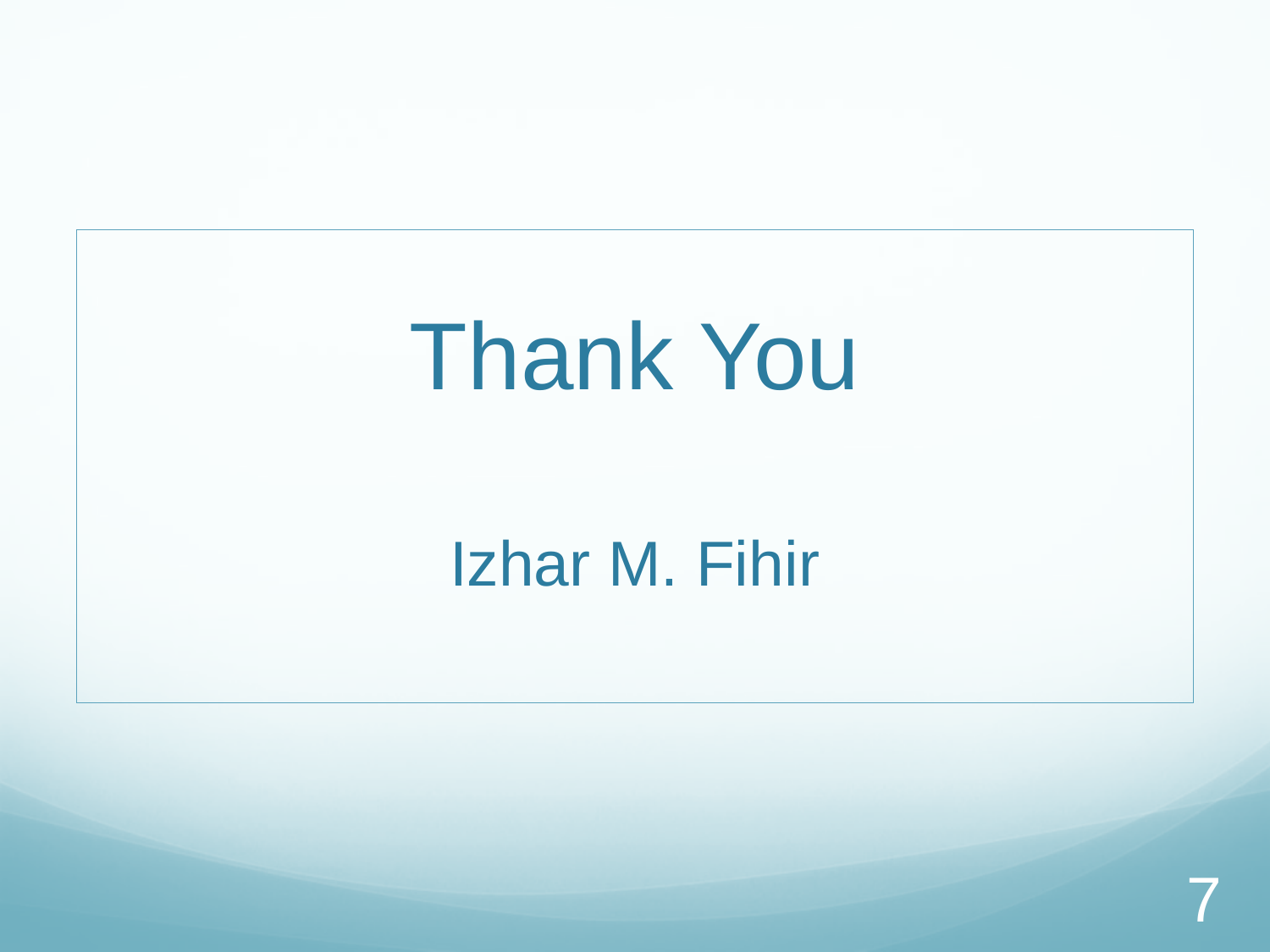

# Thank You Izhar M. Fihir
7